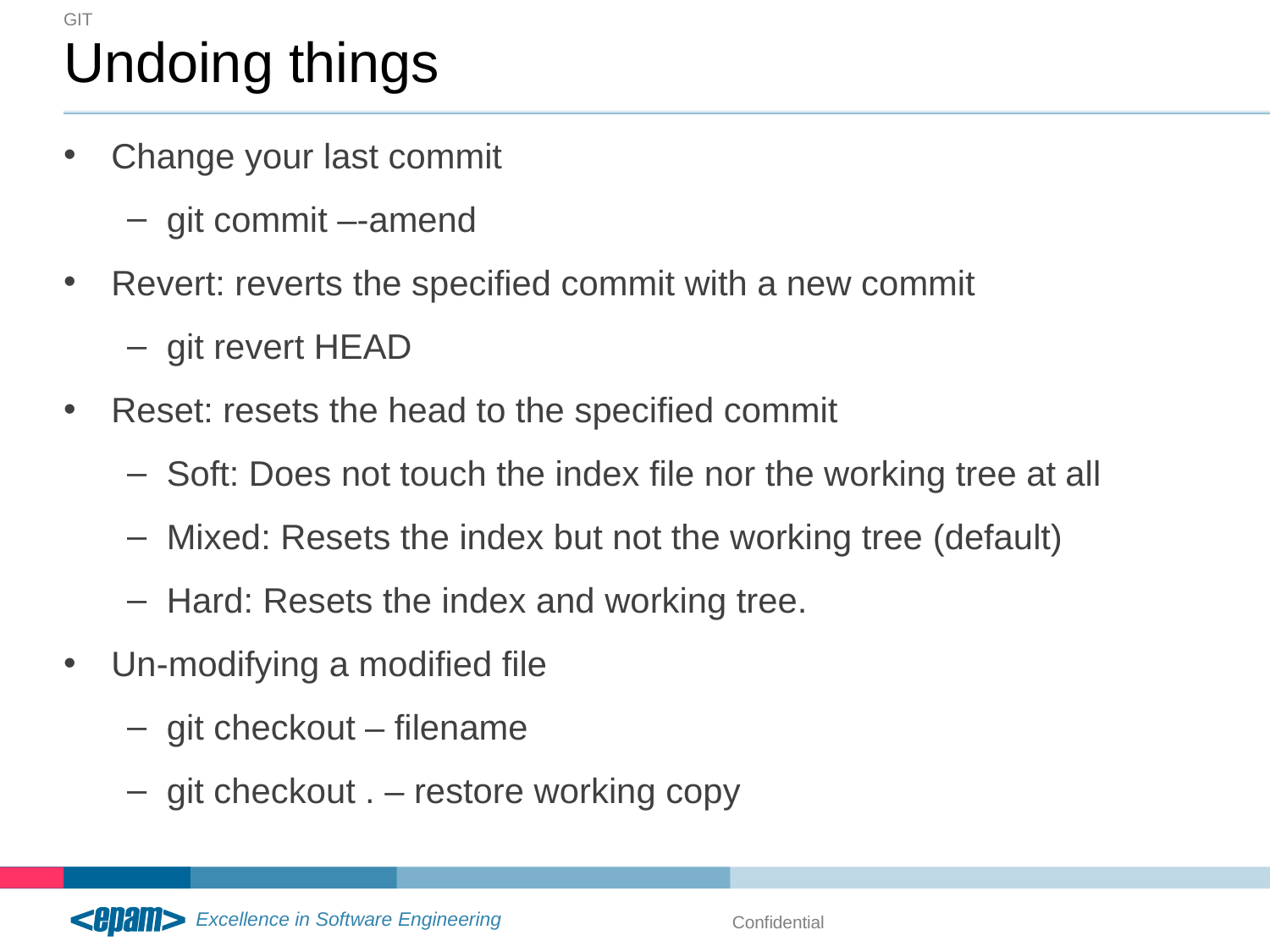

git
# Undoing things
Change your last commit
git commit –-amend
Revert: reverts the specified commit with a new commit
git revert HEAD
Reset: resets the head to the specified commit
Soft: Does not touch the index file nor the working tree at all
Mixed: Resets the index but not the working tree (default)
Hard: Resets the index and working tree.
Un-modifying a modified file
git checkout – filename
git checkout . – restore working copy

Confidential